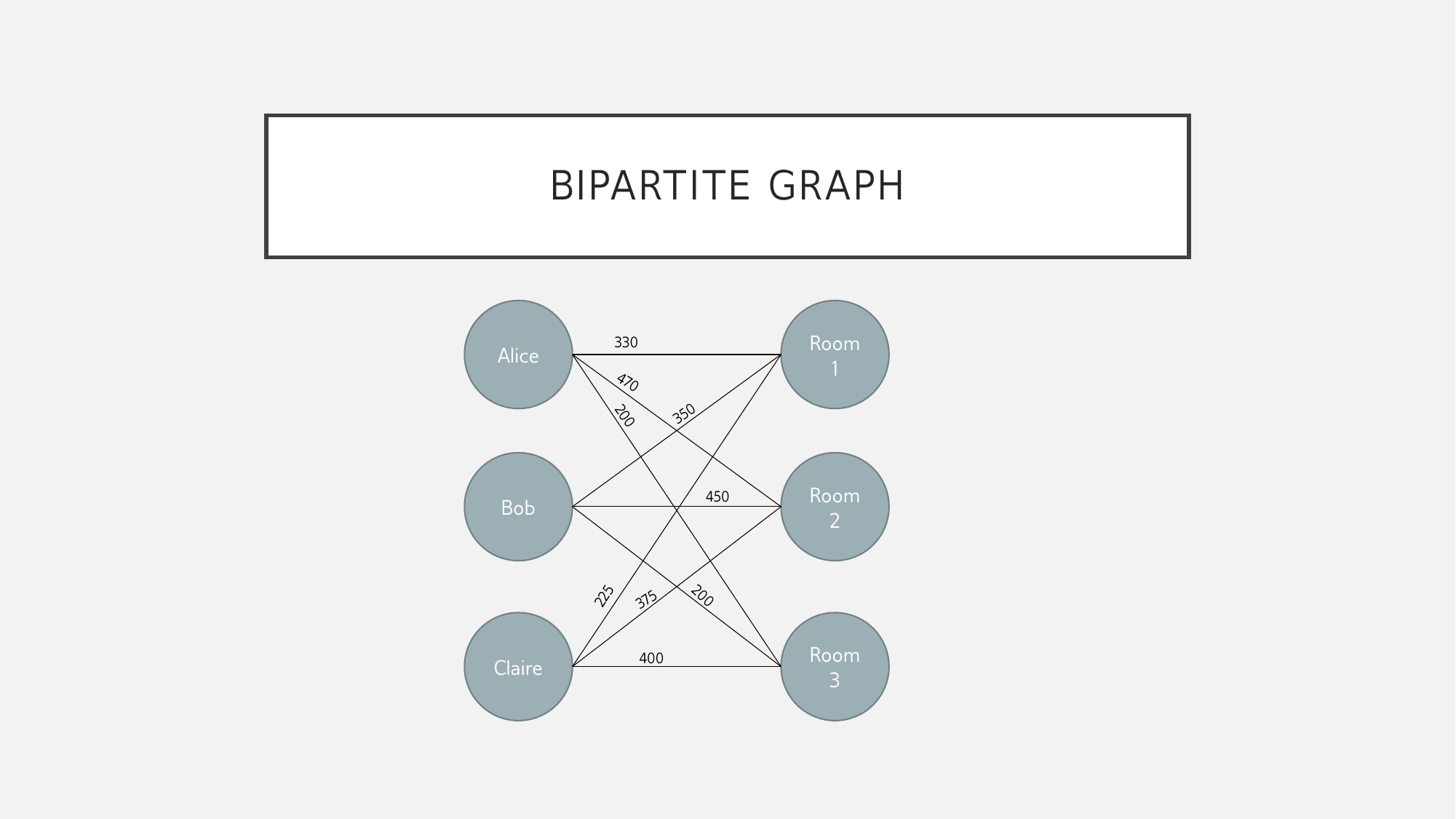

# Bipartite graph
Alice
Room 1
330
470
350
200
Bob
Room 2
450
225
200
375
Claire
Room 3
400